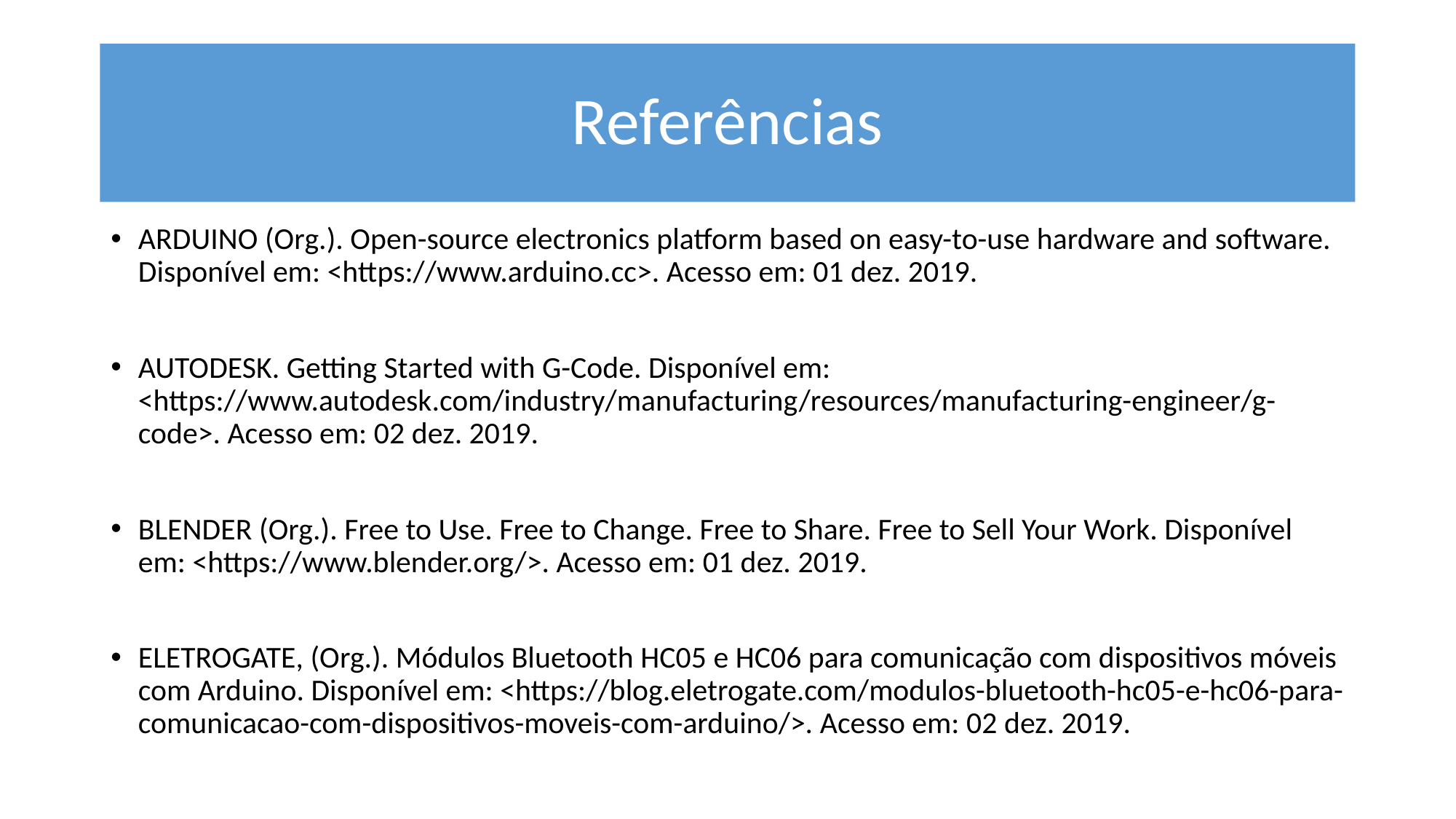

# Referências
ARDUINO (Org.). Open-source electronics platform based on easy-to-use hardware and software. Disponível em: <https://www.arduino.cc>. Acesso em: 01 dez. 2019.

AUTODESK. Getting Started with G-Code. Disponível em: <https://www.autodesk.com/industry/manufacturing/resources/manufacturing-engineer/g-code>. Acesso em: 02 dez. 2019.

BLENDER (Org.). Free to Use. Free to Change. Free to Share. Free to Sell Your Work. Disponível em: <https://www.blender.org/>. Acesso em: 01 dez. 2019.

ELETROGATE, (Org.). Módulos Bluetooth HC05 e HC06 para comunicação com dispositivos móveis com Arduino. Disponível em: <https://blog.eletrogate.com/modulos-bluetooth-hc05-e-hc06-para-comunicacao-com-dispositivos-moveis-com-arduino/>. Acesso em: 02 dez. 2019.